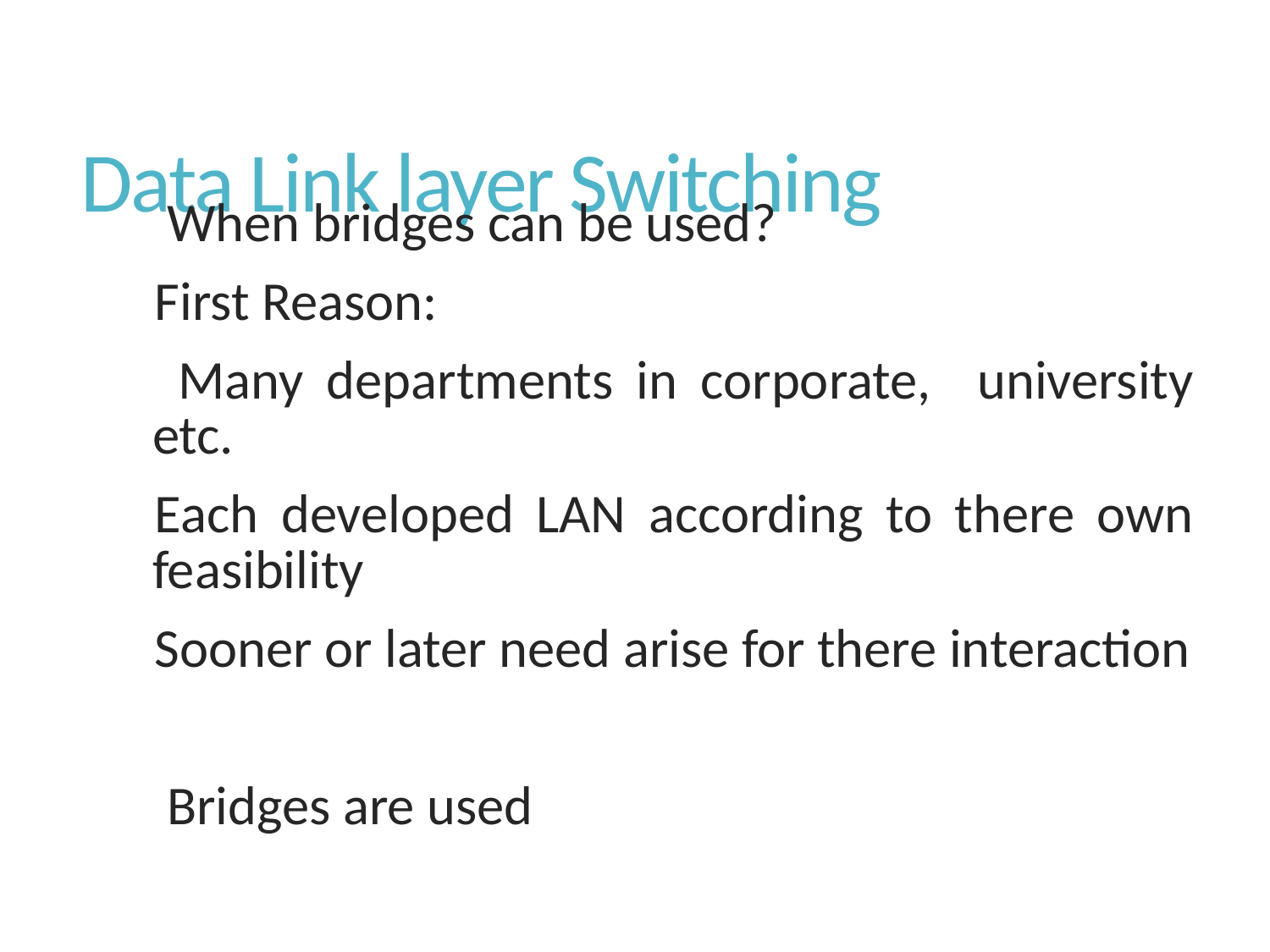

# Data Link layer Switching
 When bridges can be used?
First Reason:
 Many departments in corporate,  university etc.
Each developed LAN according to there own feasibility
Sooner or later need arise for there interaction

 Bridges are used